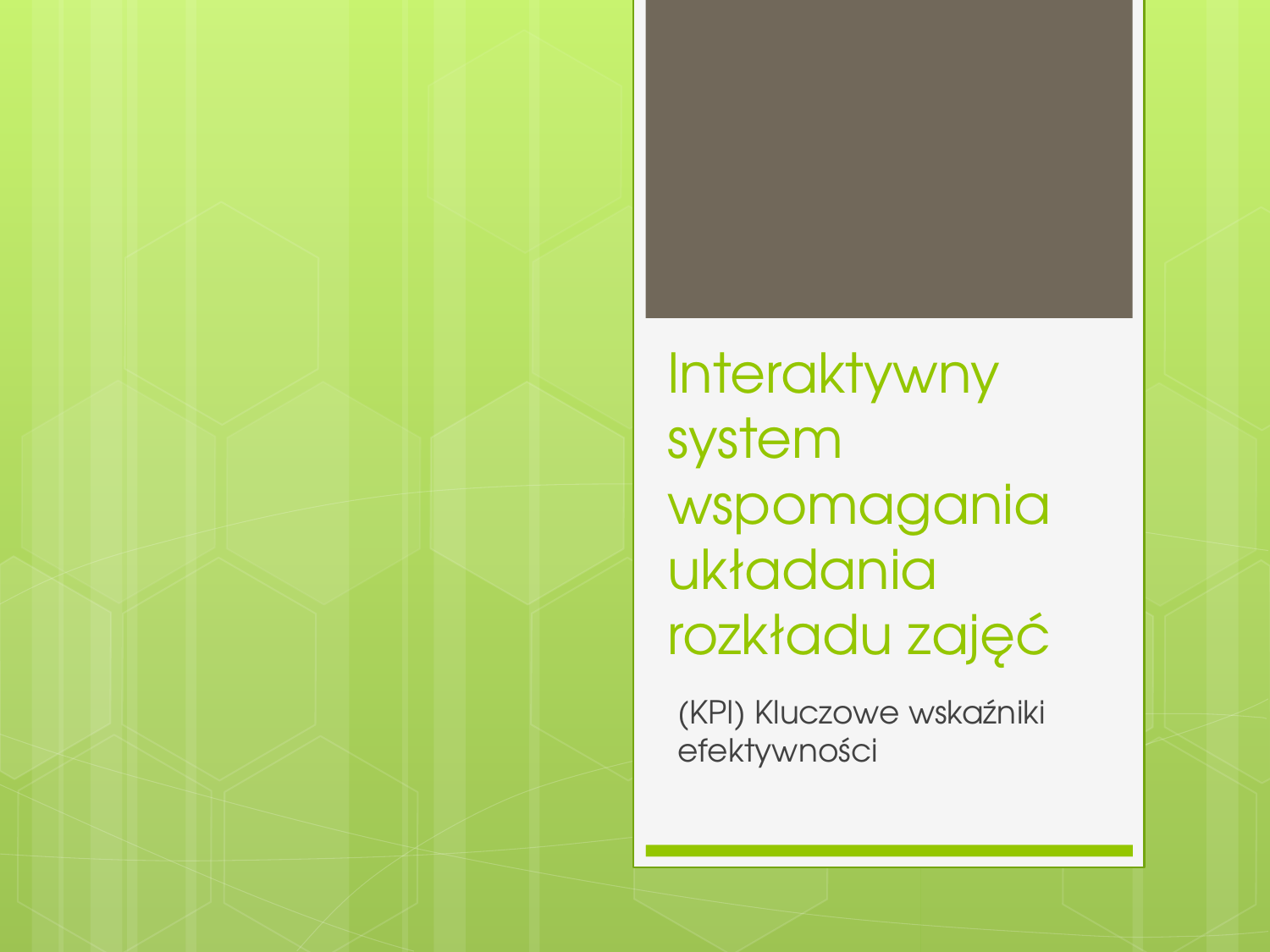

# Interaktywny system wspomagania układania rozkładu zajęć
(KPI) Kluczowe wskaźniki efektywności